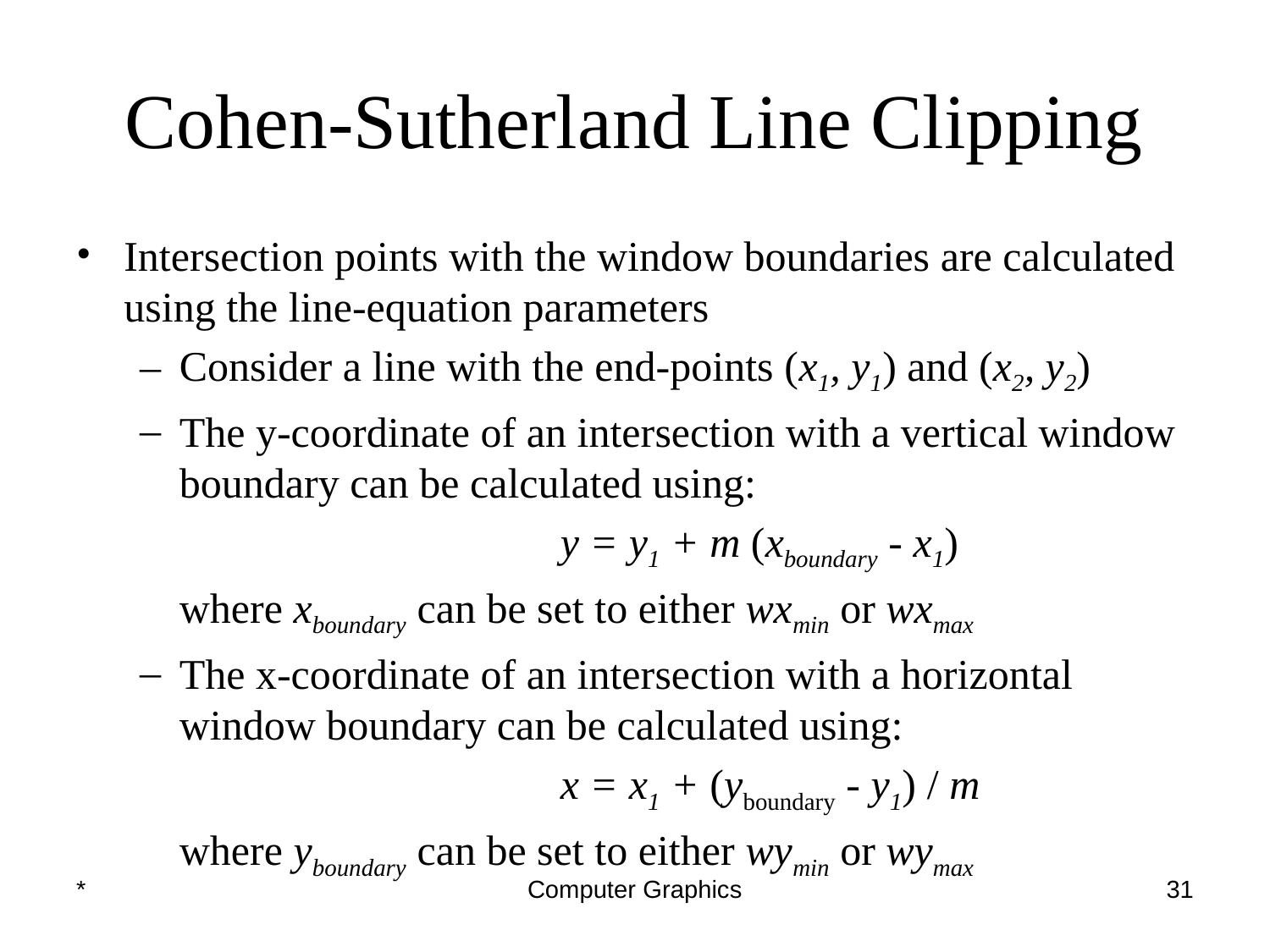

# Cohen-Sutherland Line Clipping
Intersection points with the window boundaries are calculated using the line-equation parameters
Consider a line with the end-points (x1, y1) and (x2, y2)
The y-coordinate of an intersection with a vertical window boundary can be calculated using:
				y = y1 + m (xboundary - x1)
	where xboundary can be set to either wxmin or wxmax
The x-coordinate of an intersection with a horizontal window boundary can be calculated using:
				x = x1 + (yboundary - y1) / m
	where yboundary can be set to either wymin or wymax
*
Computer Graphics
31